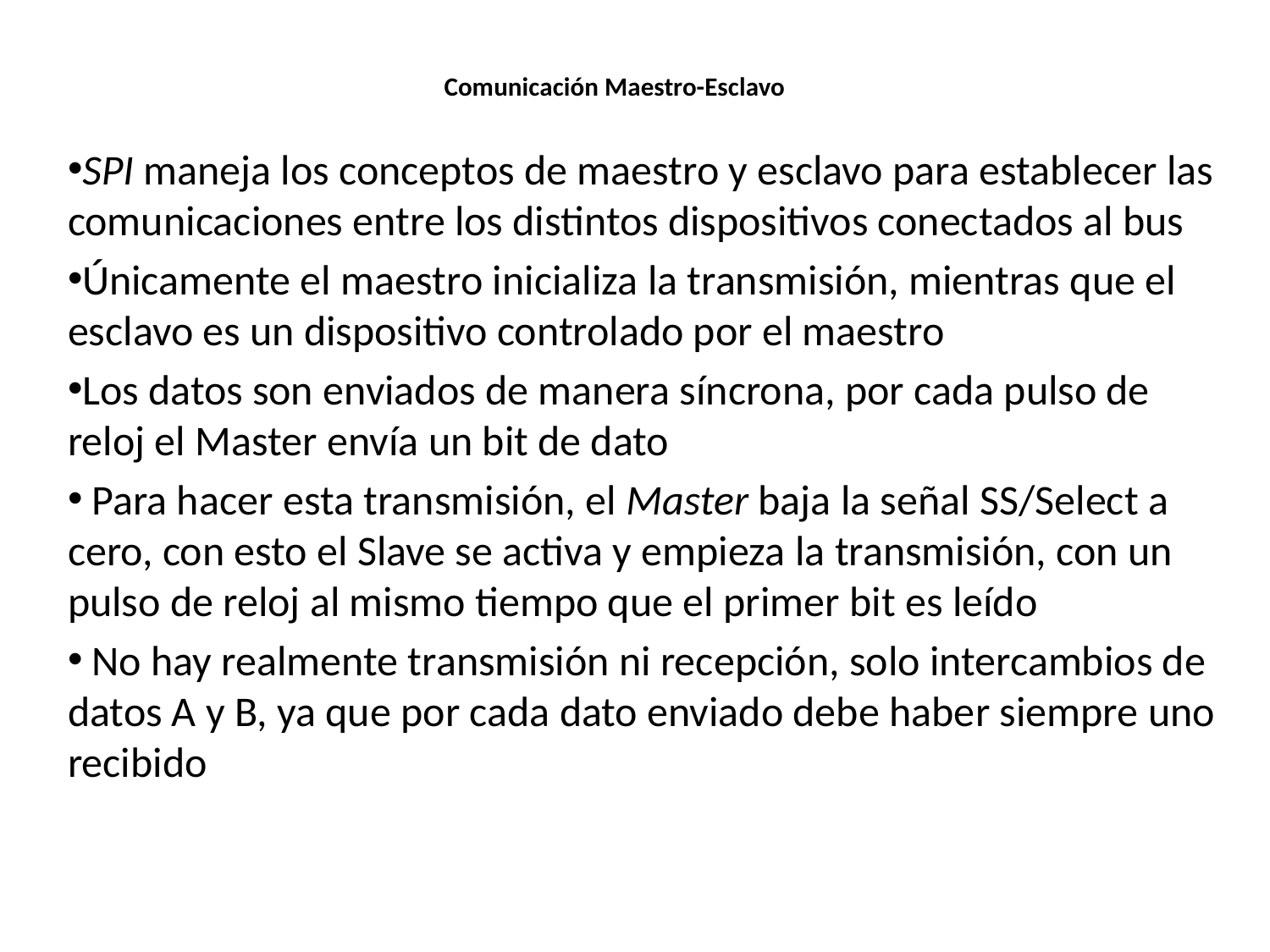

# Comunicación Maestro-Esclavo
SPI maneja los conceptos de maestro y esclavo para establecer las comunicaciones entre los distintos dispositivos conectados al bus
Únicamente el maestro inicializa la transmisión, mientras que el esclavo es un dispositivo controlado por el maestro
Los datos son enviados de manera síncrona, por cada pulso de reloj el Master envía un bit de dato
 Para hacer esta transmisión, el Master baja la señal SS/Select a cero, con esto el Slave se activa y empieza la transmisión, con un pulso de reloj al mismo tiempo que el primer bit es leído
 No hay realmente transmisión ni recepción, solo intercambios de datos A y B, ya que por cada dato enviado debe haber siempre uno recibido